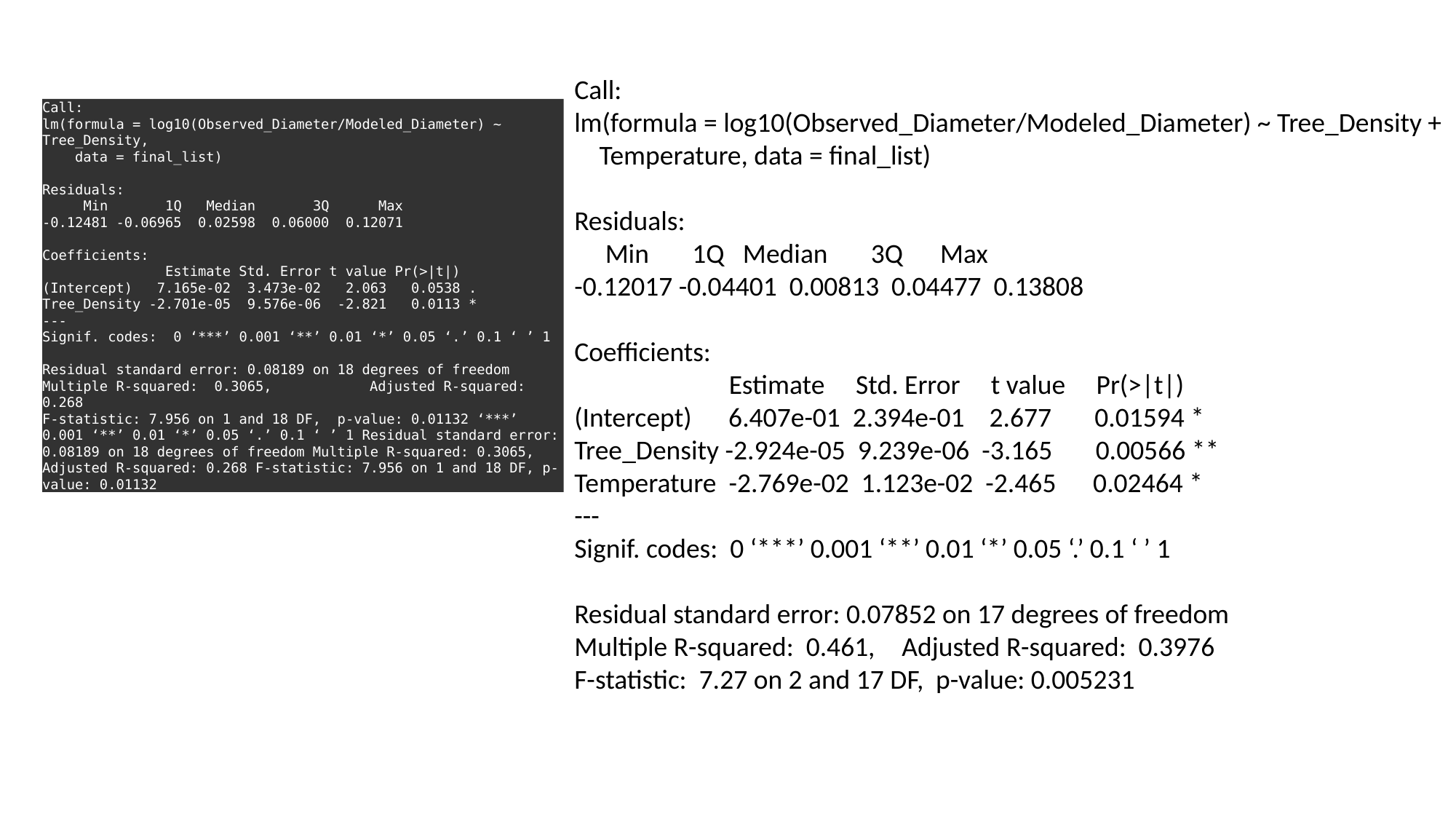

Call:
lm(formula = log10(Observed_Diameter/Modeled_Diameter) ~ Tree_Density +
    Temperature, data = final_list)

Residuals:
     Min       1Q   Median       3Q      Max
-0.12017 -0.04401  0.00813  0.04477  0.13808

Coefficients:
                         Estimate     Std. Error     t value     Pr(>|t|)
(Intercept)      6.407e-01  2.394e-01    2.677       0.01594 *
Tree_Density -2.924e-05  9.239e-06  -3.165       0.00566 **
Temperature  -2.769e-02  1.123e-02  -2.465      0.02464 *
---
Signif. codes:  0 ‘***’ 0.001 ‘**’ 0.01 ‘*’ 0.05 ‘.’ 0.1 ‘ ’ 1

Residual standard error: 0.07852 on 17 degrees of freedom
Multiple R-squared:  0.461,	Adjusted R-squared:  0.3976
F-statistic:  7.27 on 2 and 17 DF,  p-value: 0.005231
Call:
lm(formula = log10(Observed_Diameter/Modeled_Diameter) ~ Tree_Density,
    data = final_list)

Residuals:
     Min       1Q   Median       3Q      Max
-0.12481 -0.06965  0.02598  0.06000  0.12071

Coefficients:
               Estimate Std. Error t value Pr(>|t|)
(Intercept)   7.165e-02  3.473e-02   2.063   0.0538 .
Tree_Density -2.701e-05  9.576e-06  -2.821   0.0113 *
---
Signif. codes:  0 ‘***’ 0.001 ‘**’ 0.01 ‘*’ 0.05 ‘.’ 0.1 ‘ ’ 1

Residual standard error: 0.08189 on 18 degrees of freedom
Multiple R-squared:  0.3065,	Adjusted R-squared:  0.268
F-statistic: 7.956 on 1 and 18 DF,  p-value: 0.01132 ‘***’ 0.001 ‘**’ 0.01 ‘*’ 0.05 ‘.’ 0.1 ‘ ’ 1 Residual standard error: 0.08189 on 18 degrees of freedom Multiple R-squared: 0.3065, Adjusted R-squared: 0.268 F-statistic: 7.956 on 1 and 18 DF, p-value: 0.01132